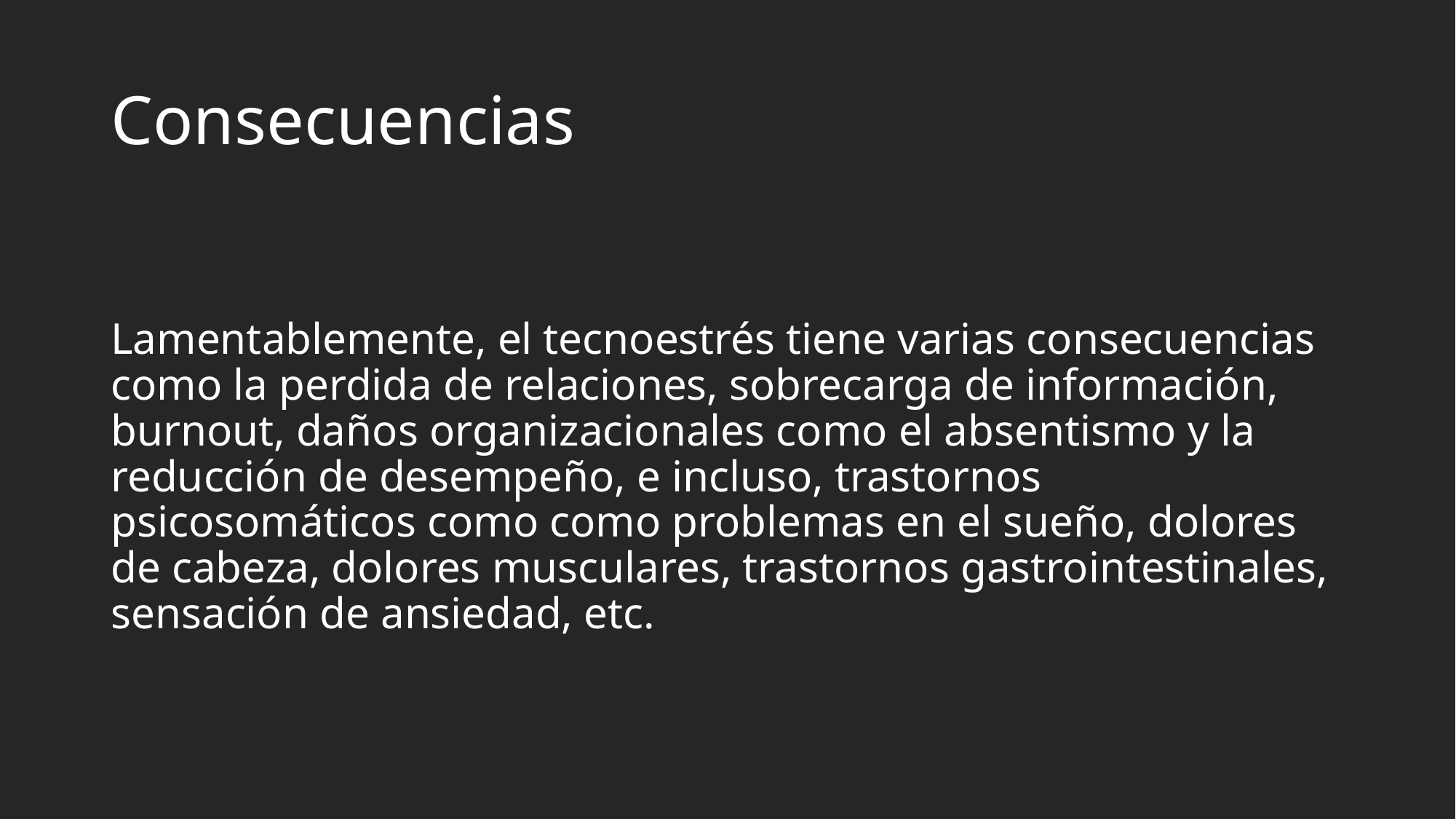

# Consecuencias
Lamentablemente, el tecnoestrés tiene varias consecuencias como la perdida de relaciones, sobrecarga de información, burnout, daños organizacionales como el absentismo y la reducción de desempeño, e incluso, trastornos psicosomáticos como como problemas en el sueño, dolores de cabeza, dolores musculares, trastornos gastrointestinales, sensación de ansiedad, etc.